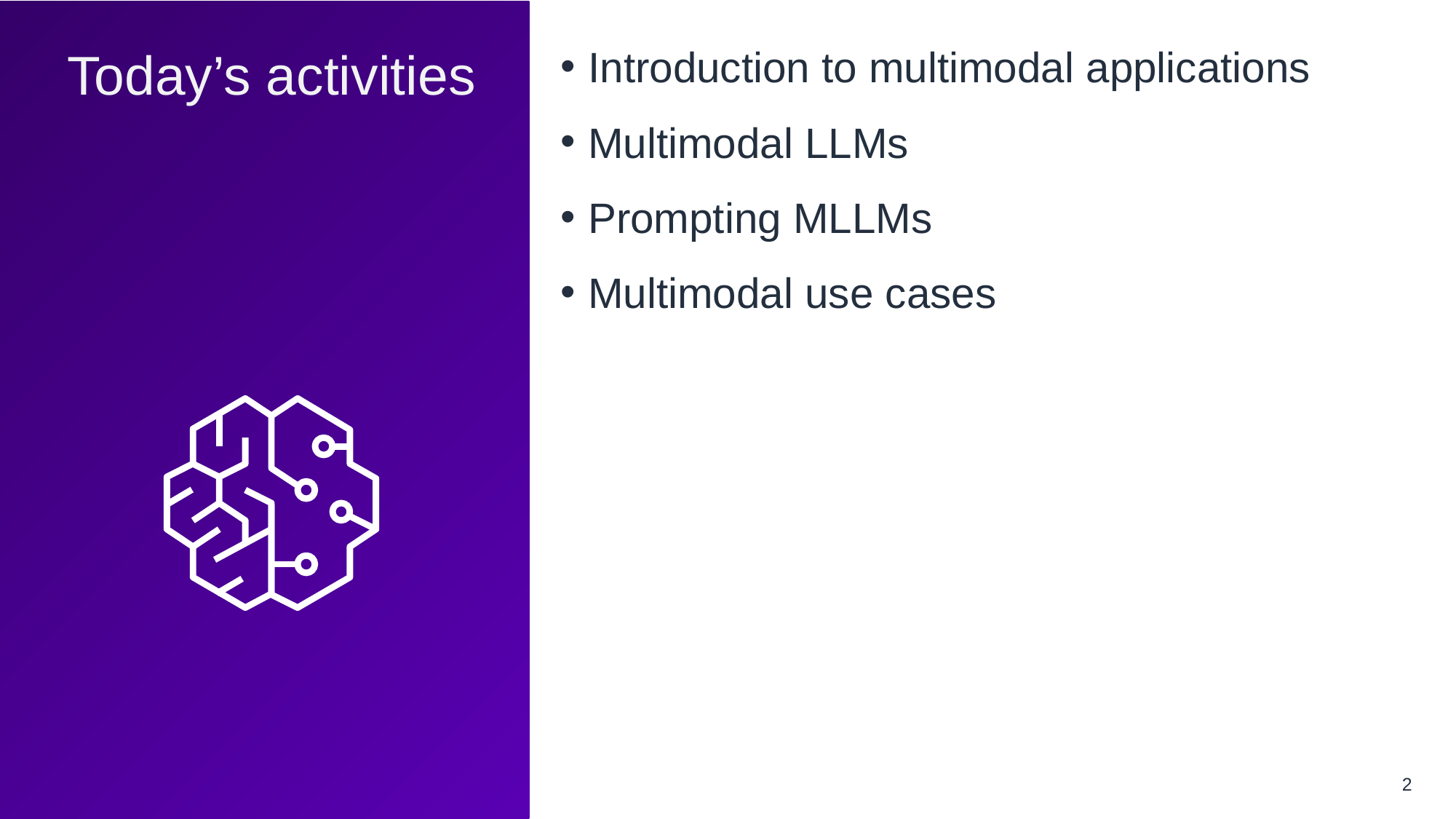

Today’s activities
Introduction to multimodal applications
Multimodal LLMs
Prompting MLLMs
Multimodal use cases

2